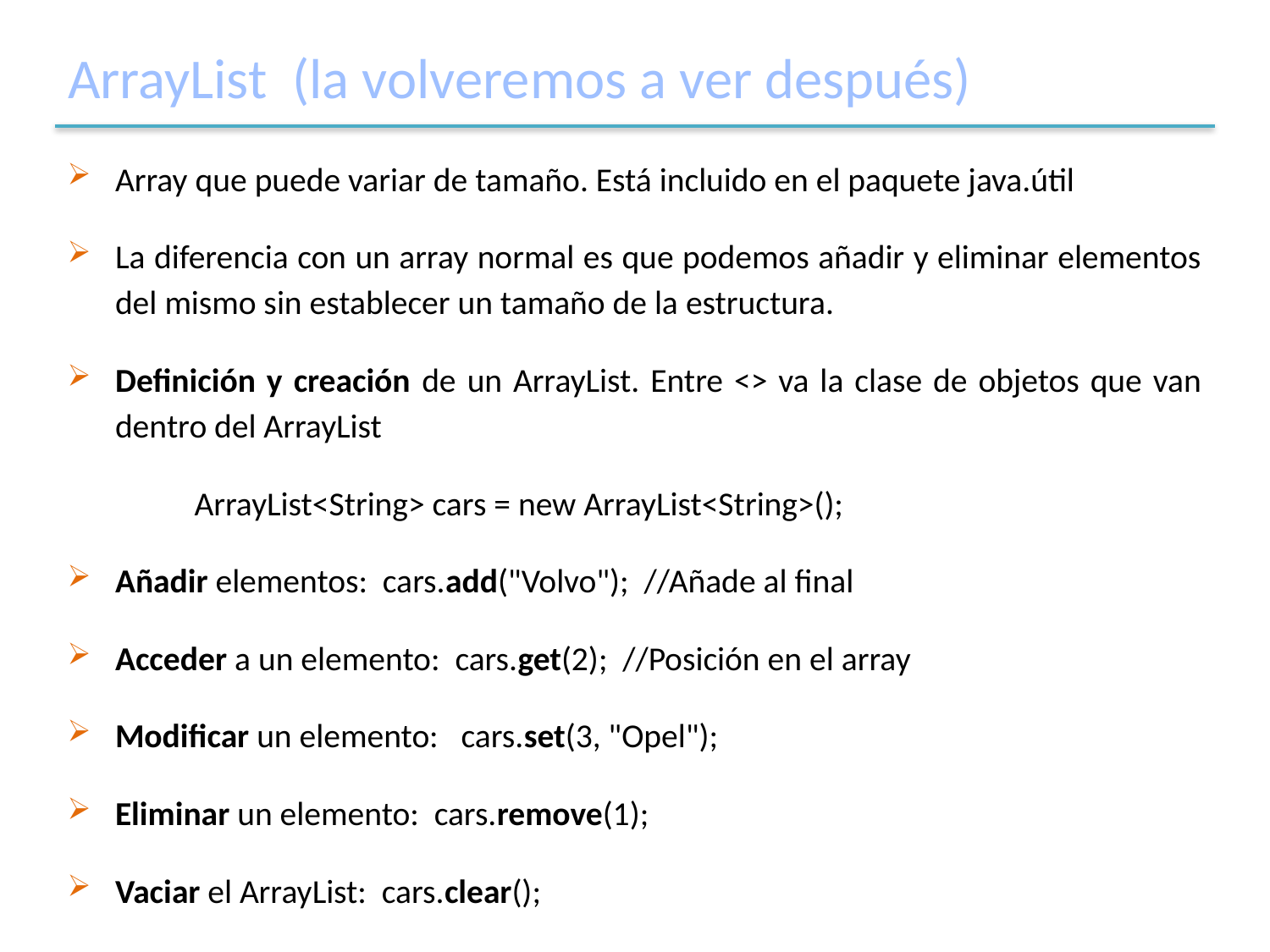

# ArrayList  (la volveremos a ver después)
Array que puede variar de tamaño. Está incluido en el paquete java.útil
La diferencia con un array normal es que podemos añadir y eliminar elementos del mismo sin establecer un tamaño de la estructura.
Definición y creación de un ArrayList. Entre <> va la clase de objetos que van dentro del ArrayList
	ArrayList<String> cars = new ArrayList<String>();
Añadir elementos:  cars.add("Volvo");  //Añade al final
Acceder a un elemento:  cars.get(2);  //Posición en el array
Modificar un elemento:   cars.set(3, "Opel");
Eliminar un elemento:  cars.remove(1);
Vaciar el ArrayList:  cars.clear();